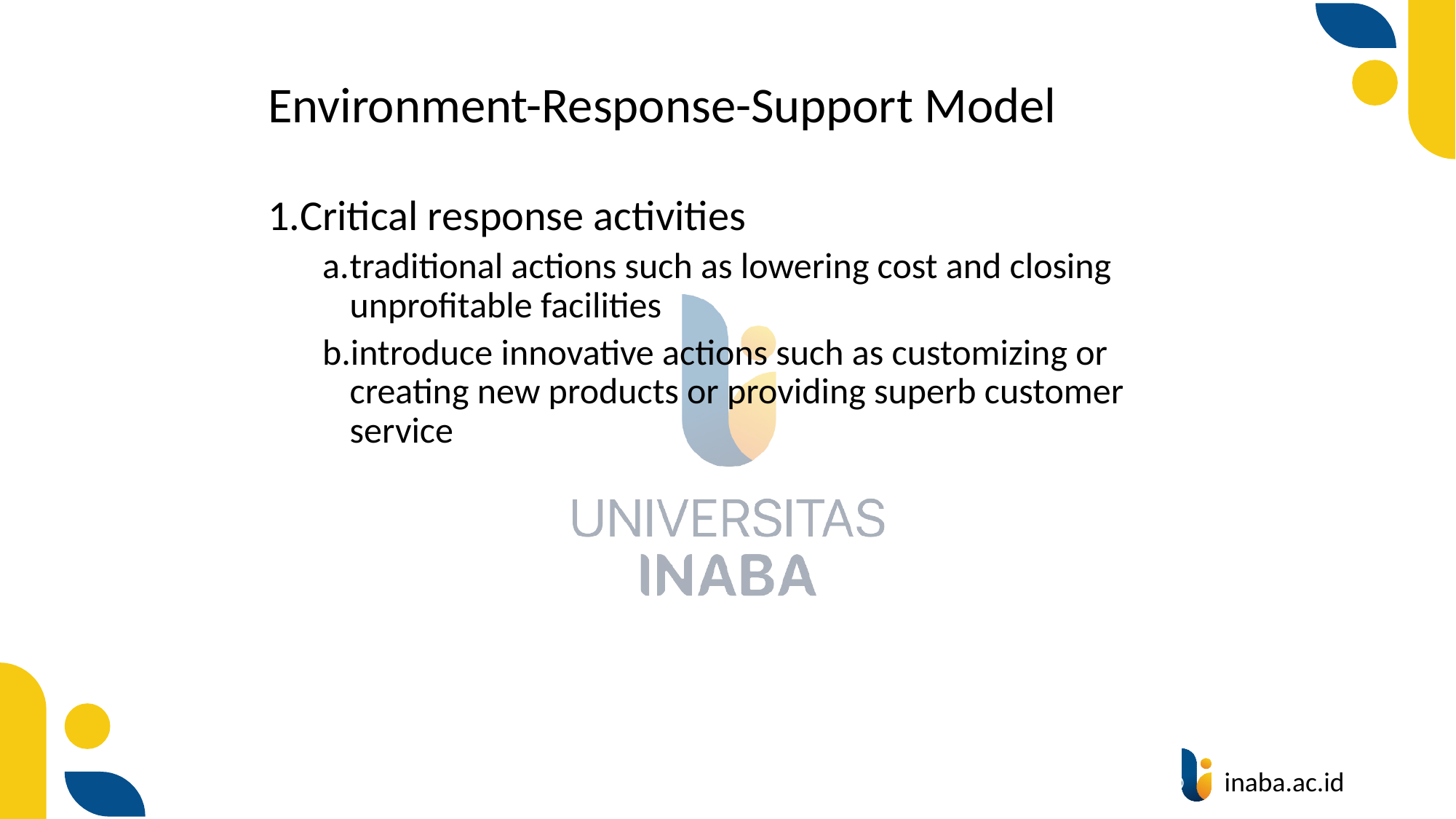

# Environment-Response-Support Model
Critical response activities
traditional actions such as lowering cost and closing unprofitable facilities
introduce innovative actions such as customizing or creating new products or providing superb customer service
26
© Prentice Hall 2020